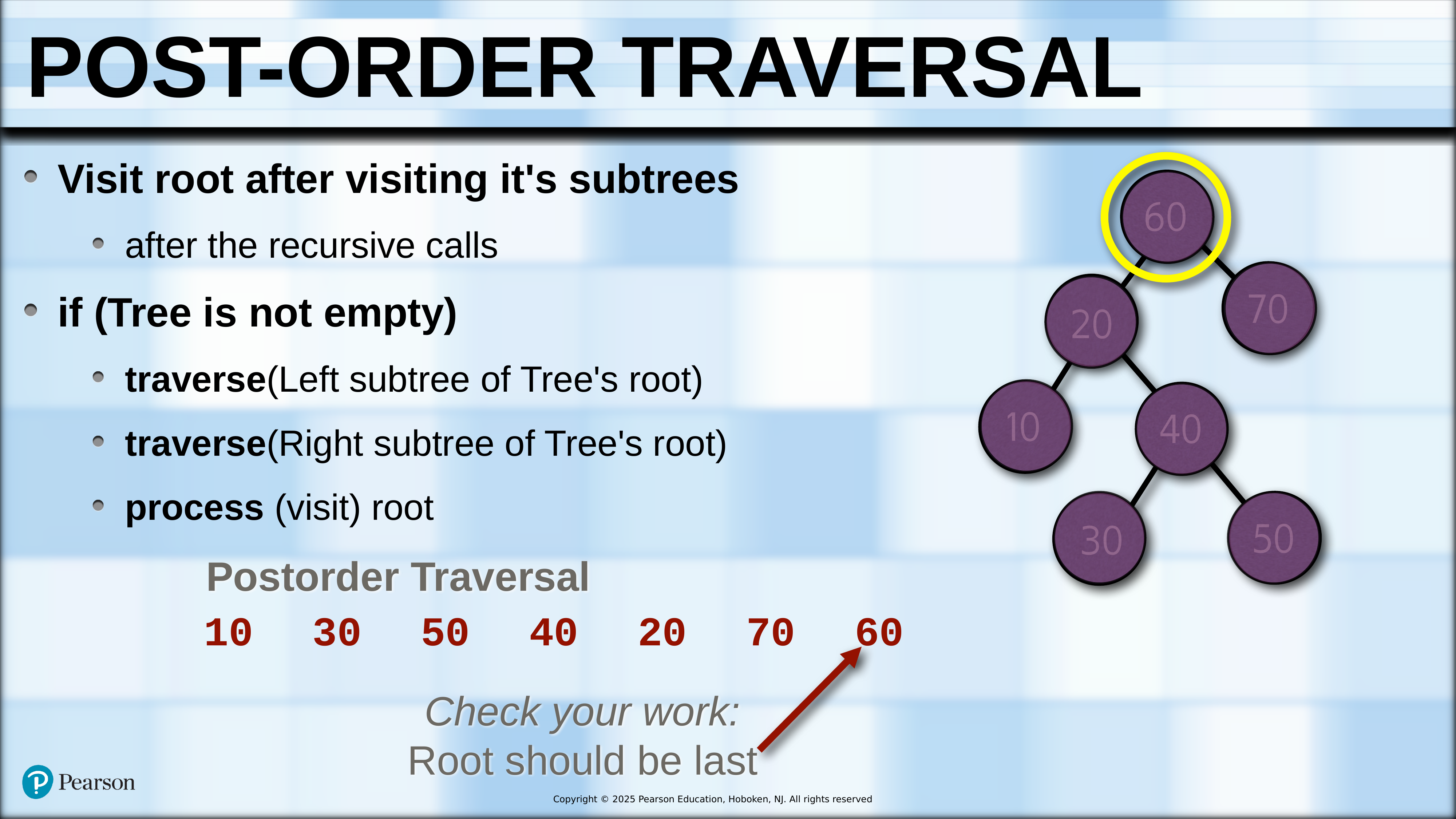

# Post-Order Traversal
Visit root after visiting it's subtrees
after the recursive calls
if (Tree is not empty)
traverse(Left subtree of Tree's root)
traverse(Right subtree of Tree's root)
process (visit) root

60

70

20

10

40

50

30

Postorder Traversal
10
30
50
40
20
70
60

Check your work:
Root should be last